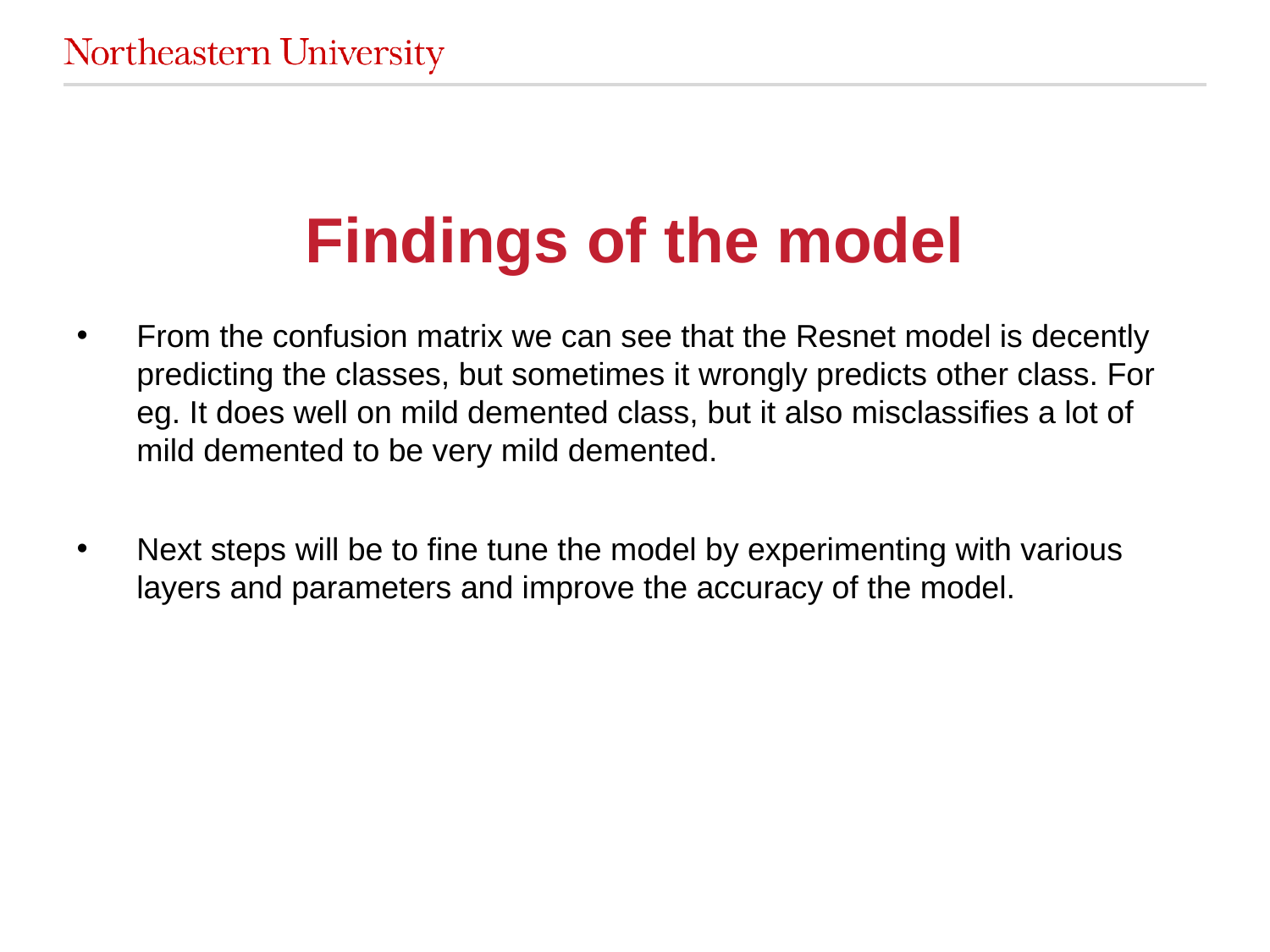

# Findings of the model
From the confusion matrix we can see that the Resnet model is decently predicting the classes, but sometimes it wrongly predicts other class. For eg. It does well on mild demented class, but it also misclassifies a lot of mild demented to be very mild demented.

Next steps will be to fine tune the model by experimenting with various layers and parameters and improve the accuracy of the model.